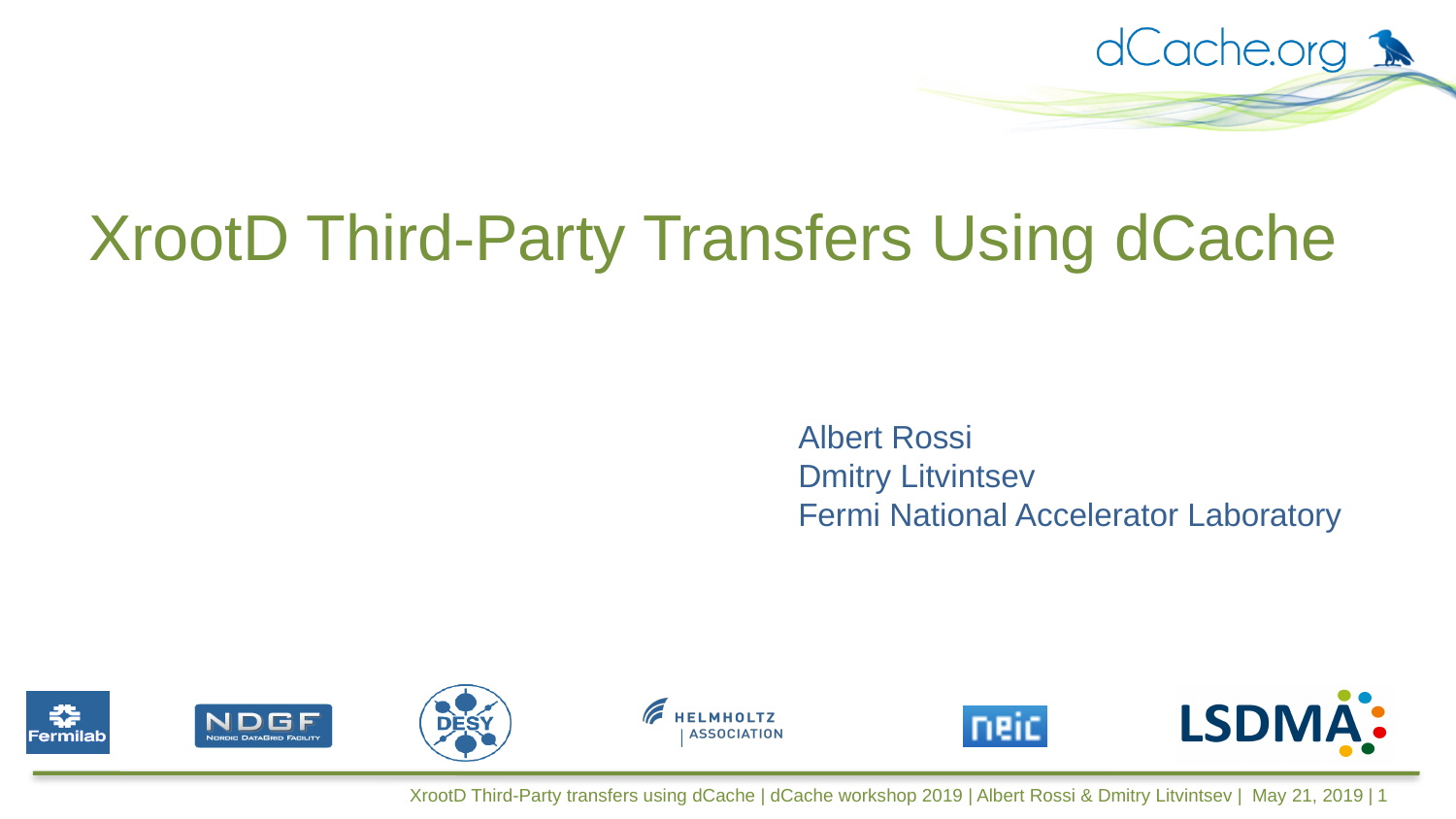

XrootD Third-Party Transfers Using dCache
Albert Rossi
Dmitry Litvintsev
Fermi National Accelerator Laboratory